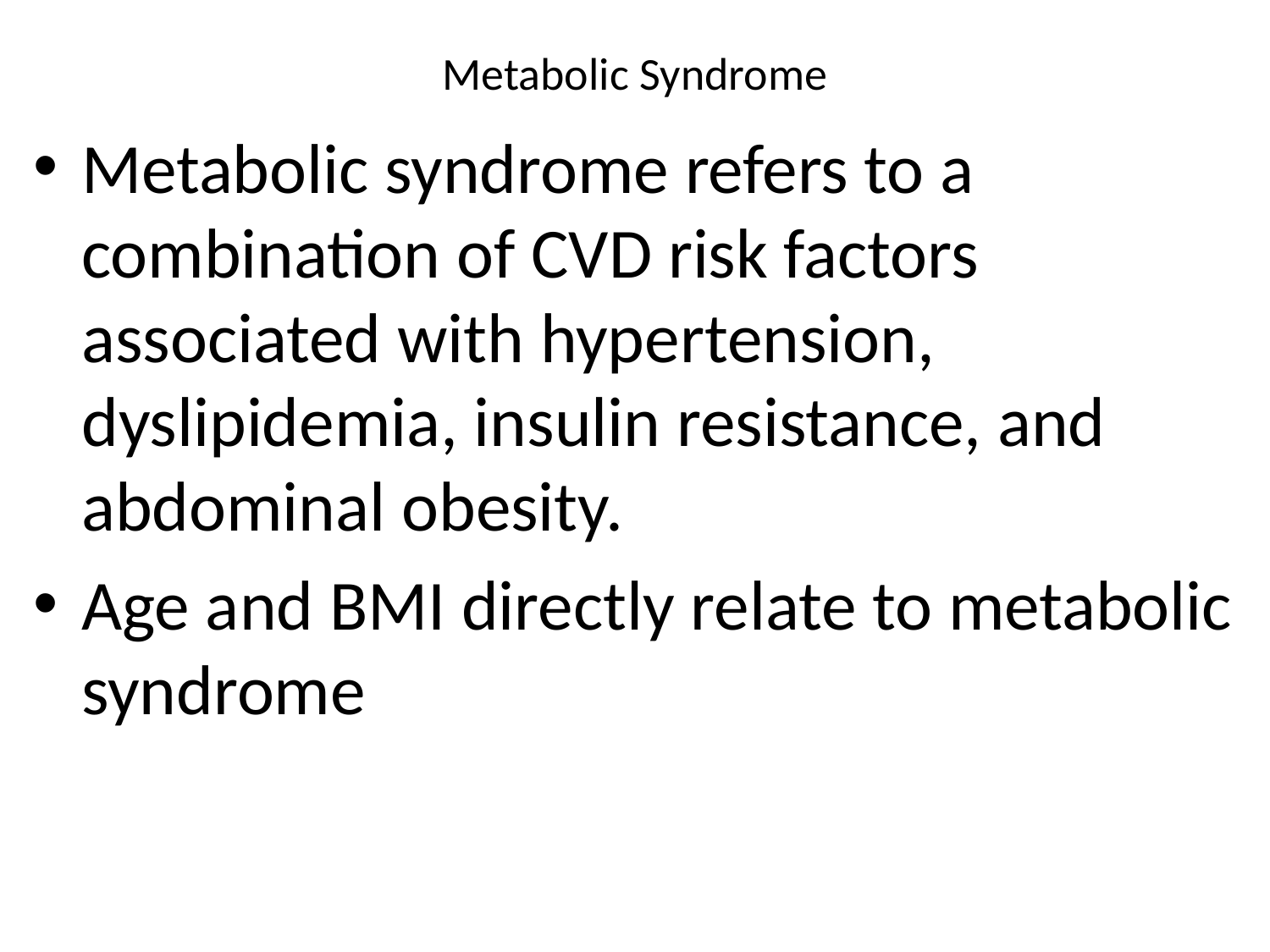

# Metabolic Syndrome
Metabolic syndrome refers to a combination of CVD risk factors associated with hypertension, dyslipidemia, insulin resistance, and abdominal obesity.
Age and BMI directly relate to metabolic syndrome